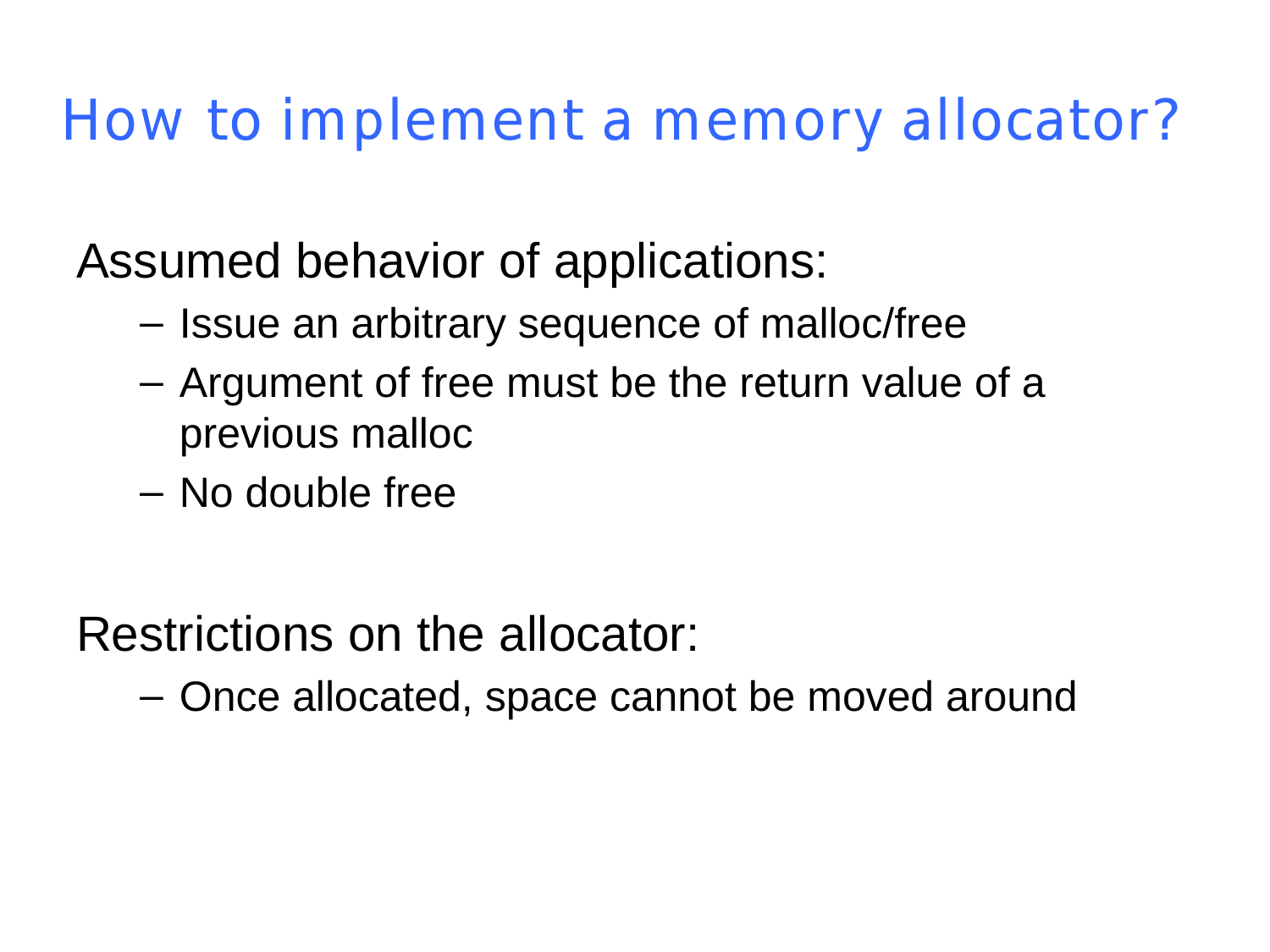

# How to implement a memory allocator?
Assumed behavior of applications:
Issue an arbitrary sequence of malloc/free
Argument of free must be the return value of a previous malloc
No double free

Restrictions on the allocator:
Once allocated, space cannot be moved around